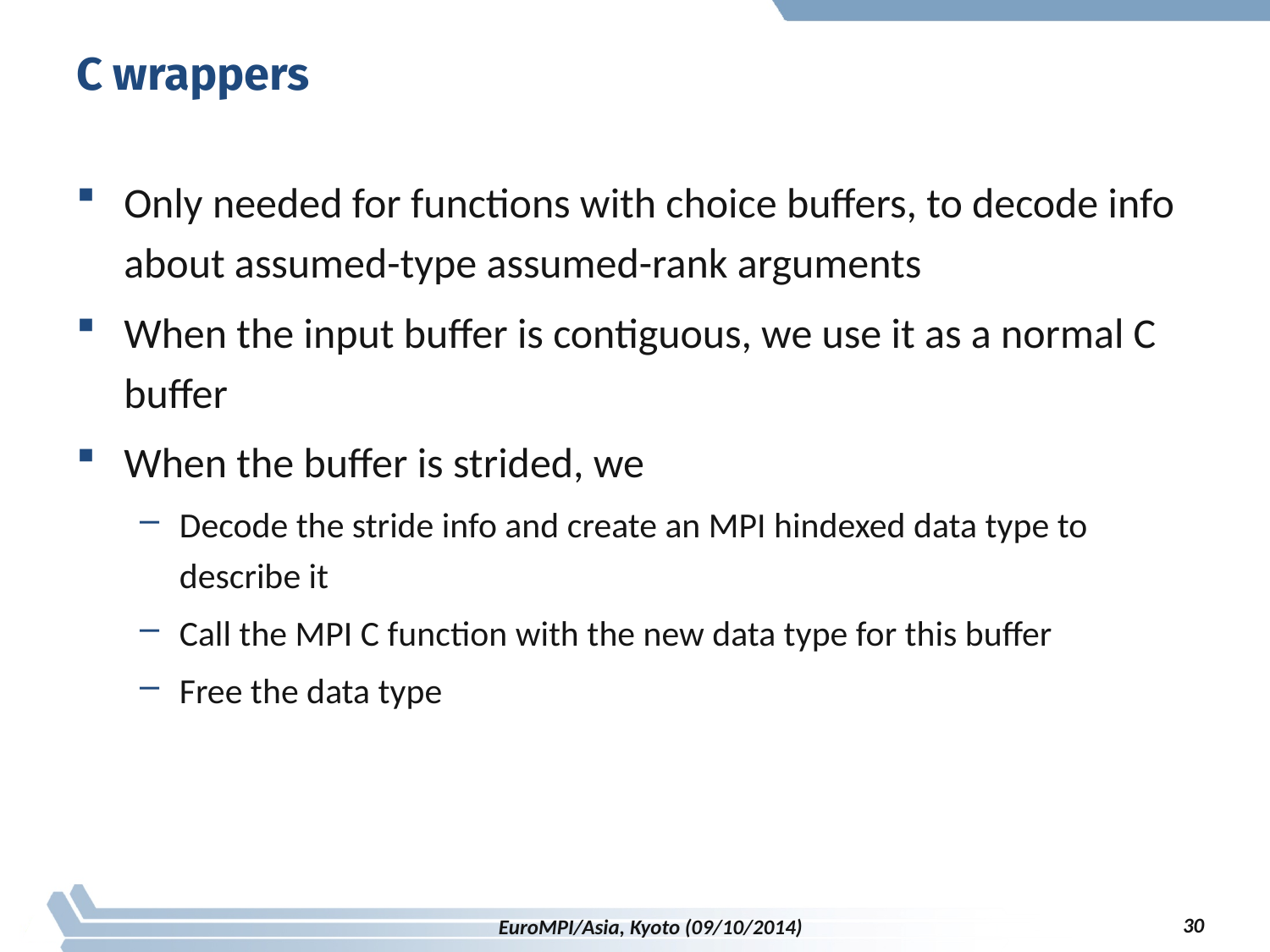

# C wrappers
Only needed for functions with choice buffers, to decode info about assumed-type assumed-rank arguments
When the input buffer is contiguous, we use it as a normal C buffer
When the buffer is strided, we
Decode the stride info and create an MPI hindexed data type to describe it
Call the MPI C function with the new data type for this buffer
Free the data type
30
EuroMPI/Asia, Kyoto (09/10/2014)